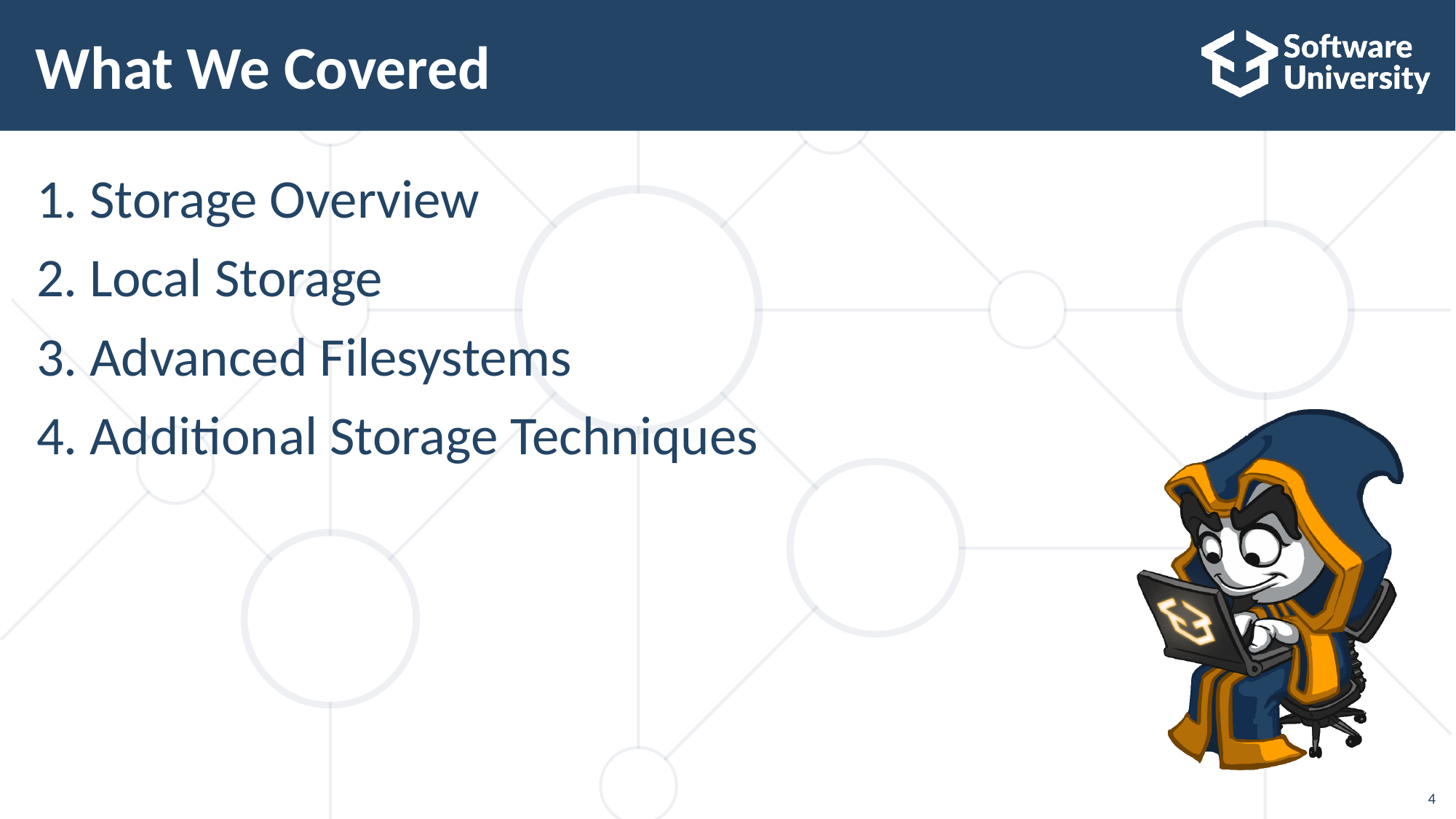

# What We Covered
Storage Overview
Local Storage
Advanced Filesystems
Additional Storage Techniques
4